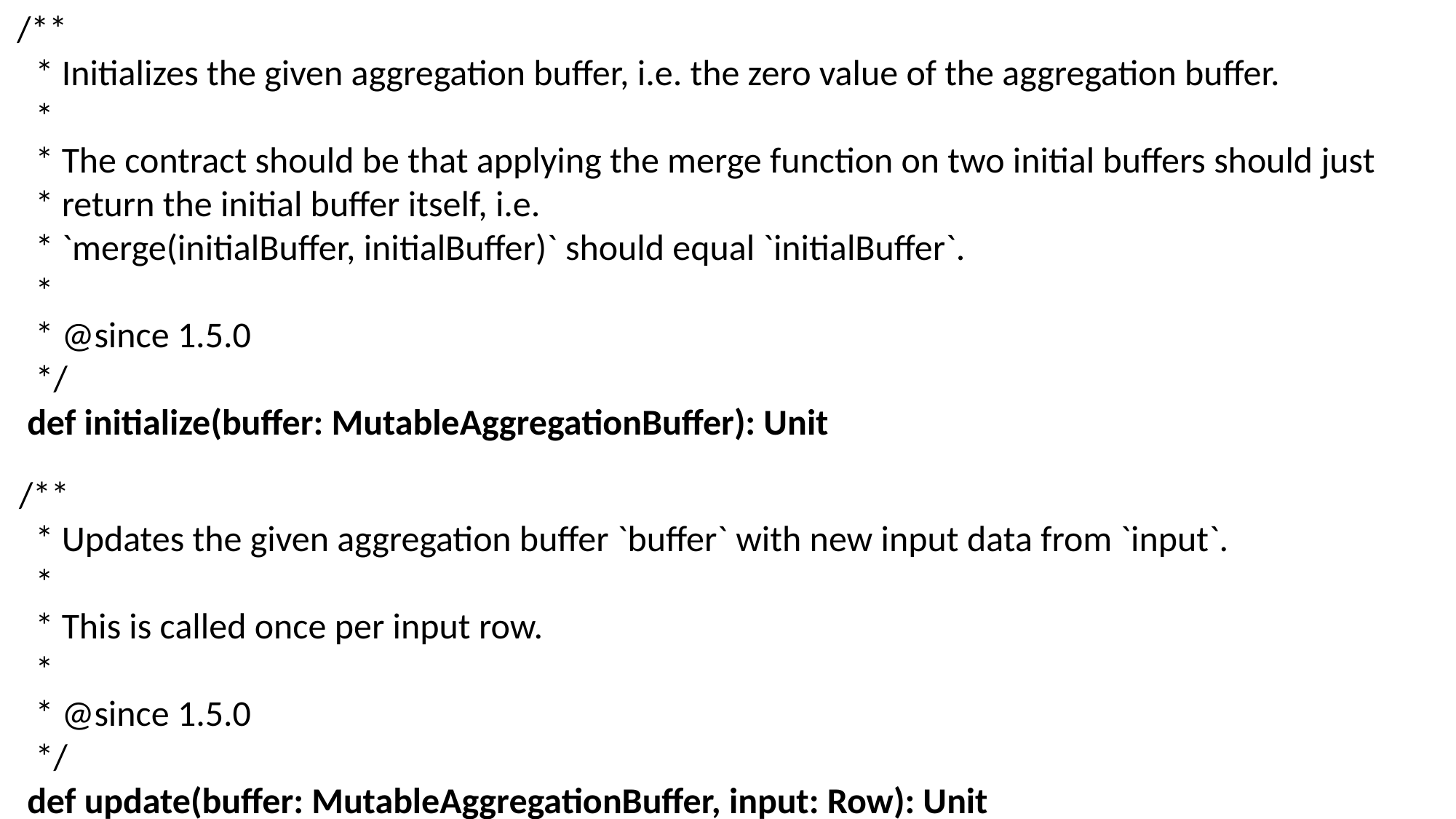

/**
   * Initializes the given aggregation buffer, i.e. the zero value of the aggregation buffer.
   *
   * The contract should be that applying the merge function on two initial buffers should just
   * return the initial buffer itself, i.e.
   * `merge(initialBuffer, initialBuffer)` should equal `initialBuffer`.
   *
   * @since 1.5.0
   */
  def initialize(buffer: MutableAggregationBuffer): Unit
 /**
   * Updates the given aggregation buffer `buffer` with new input data from `input`.
   *
   * This is called once per input row.
   *
   * @since 1.5.0
   */
  def update(buffer: MutableAggregationBuffer, input: Row): Unit